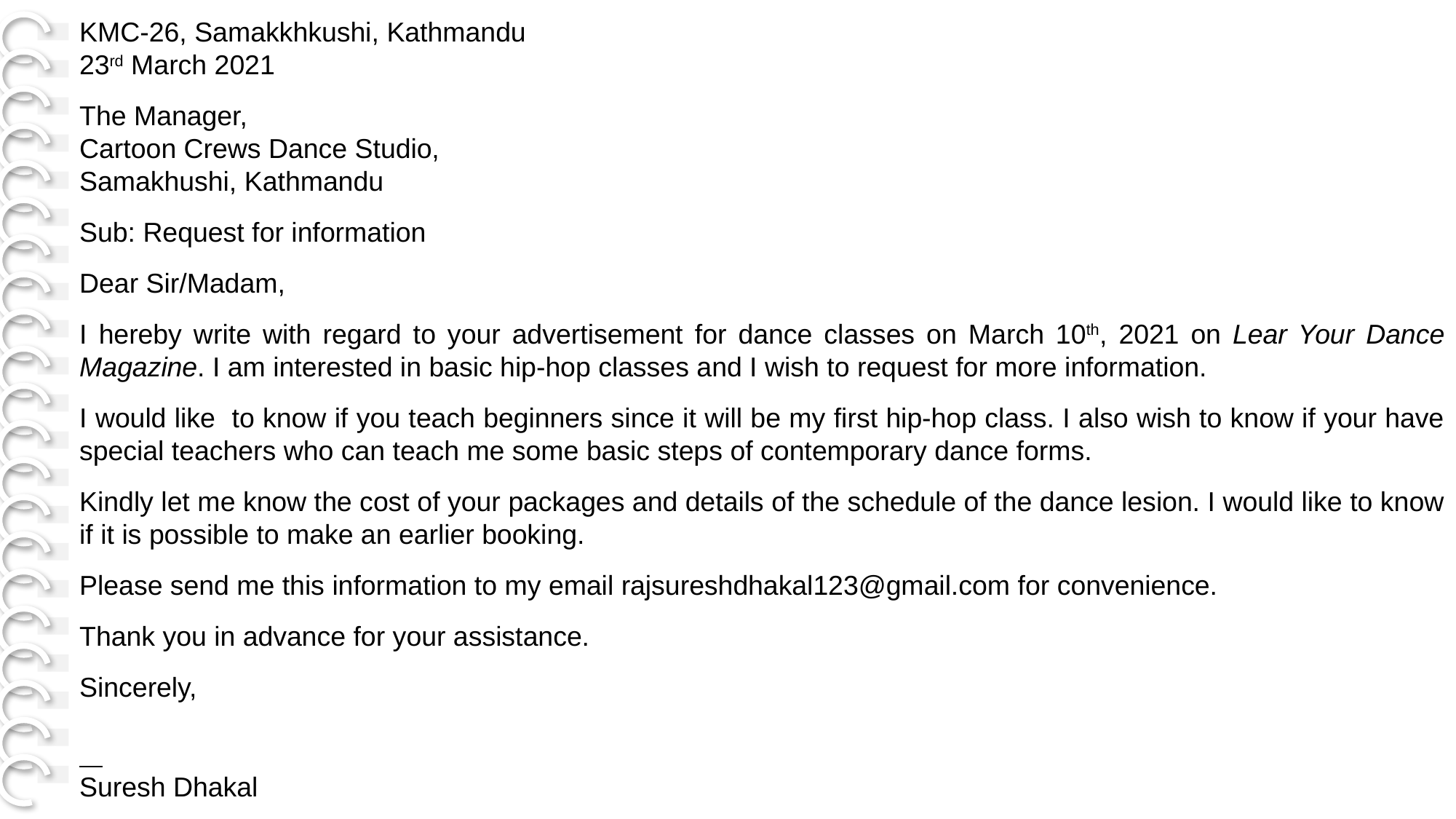

KMC-26, Samakkhkushi, Kathmandu
23rd March 2021
The Manager,
Cartoon Crews Dance Studio,
Samakhushi, Kathmandu
Sub: Request for information
Dear Sir/Madam,
I hereby write with regard to your advertisement for dance classes on March 10th, 2021 on Lear Your Dance Magazine. I am interested in basic hip-hop classes and I wish to request for more information.
I would like  to know if you teach beginners since it will be my first hip-hop class. I also wish to know if your have special teachers who can teach me some basic steps of contemporary dance forms.
Kindly let me know the cost of your packages and details of the schedule of the dance lesion. I would like to know if it is possible to make an earlier booking.
Please send me this information to my email rajsureshdhakal123@gmail.com for convenience.
Thank you in advance for your assistance.
Sincerely,

Suresh Dhakal